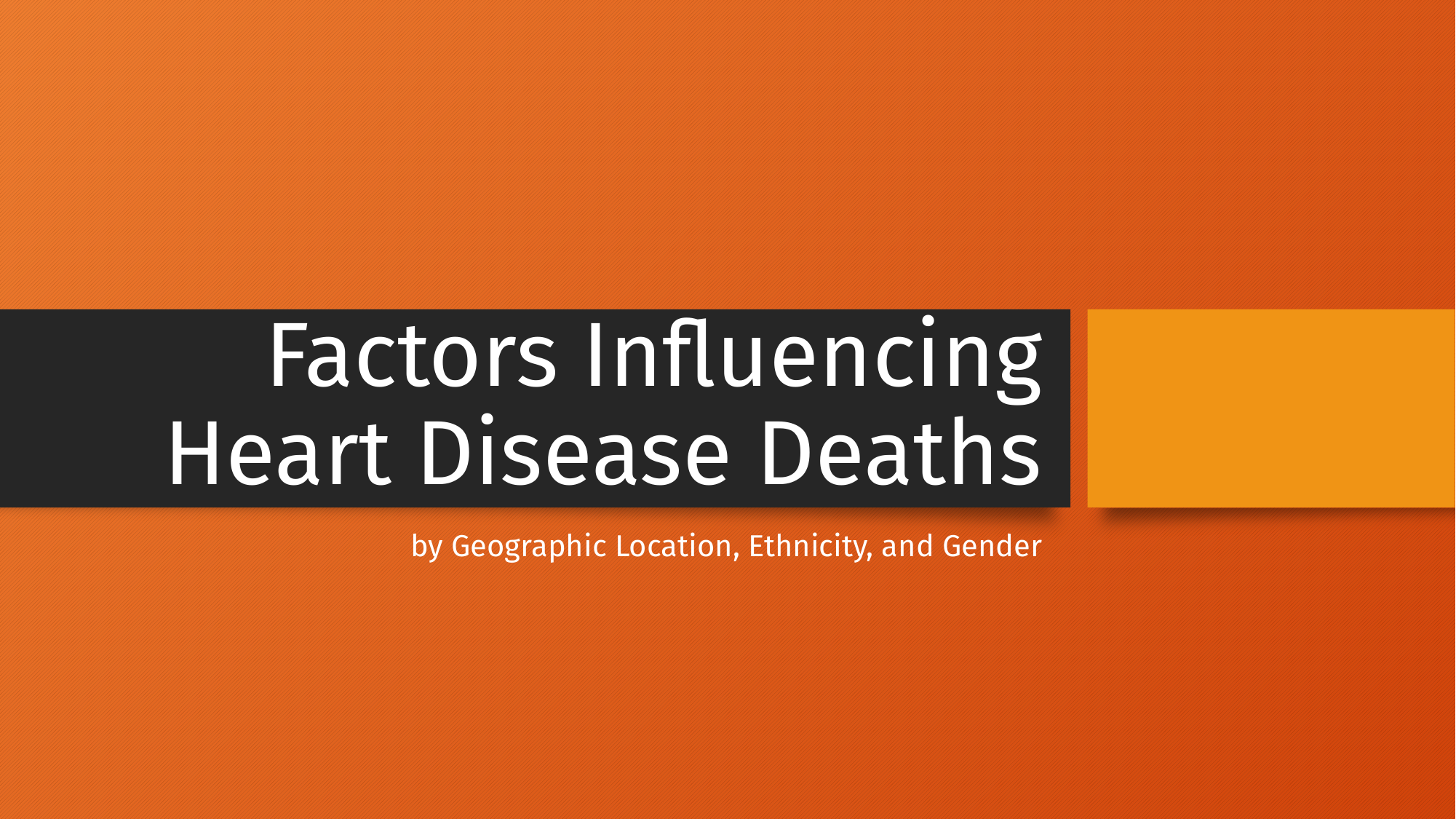

# Factors Influencing Heart Disease Deaths
by Geographic Location, Ethnicity, and Gender